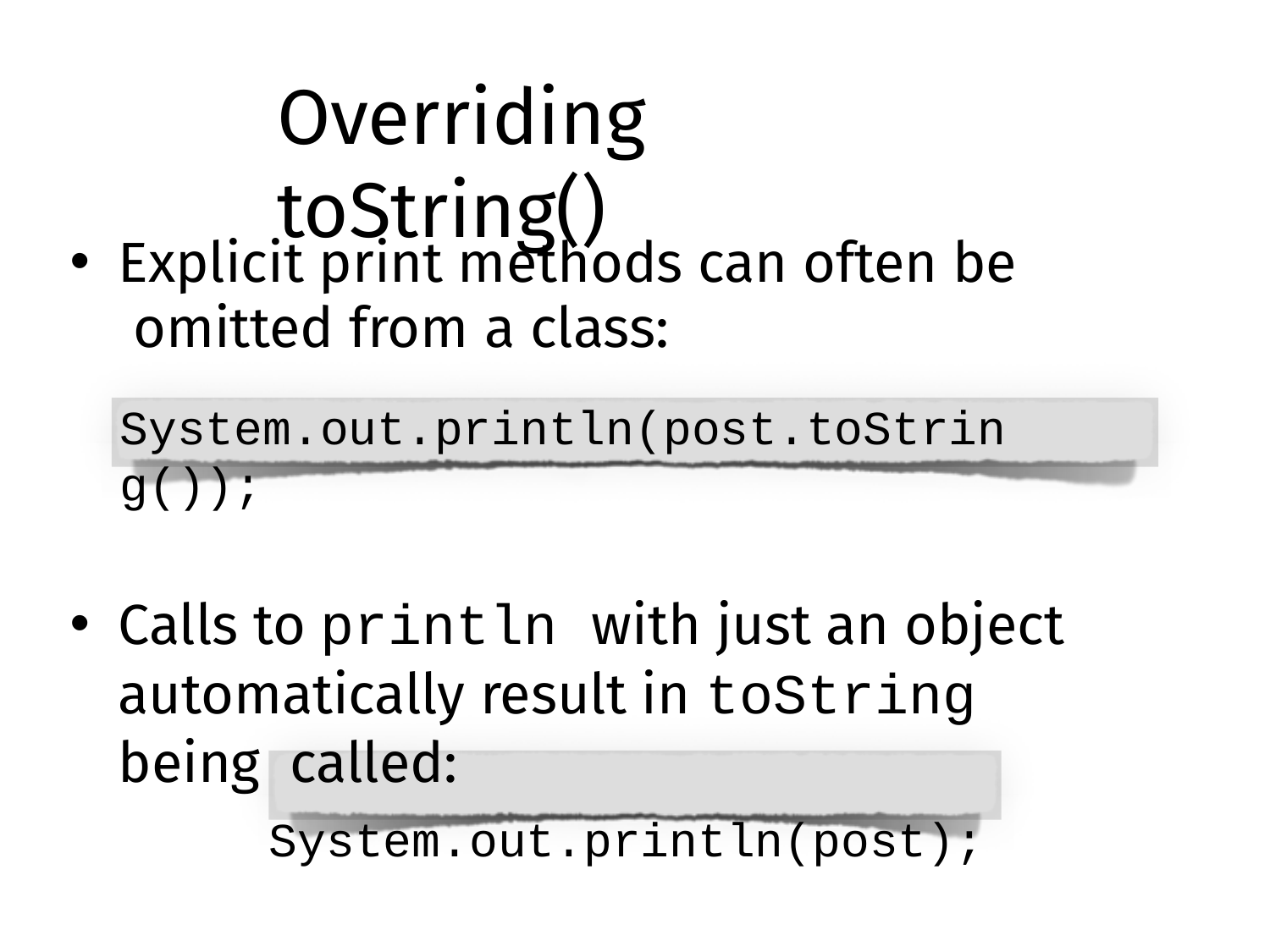

# Overriding toString()
Explicit print methods can often be  omitted from a class:
System.out.println(post.toString());

Calls to println with just an object  automatically result in toString being  called:
System.out.println(post);